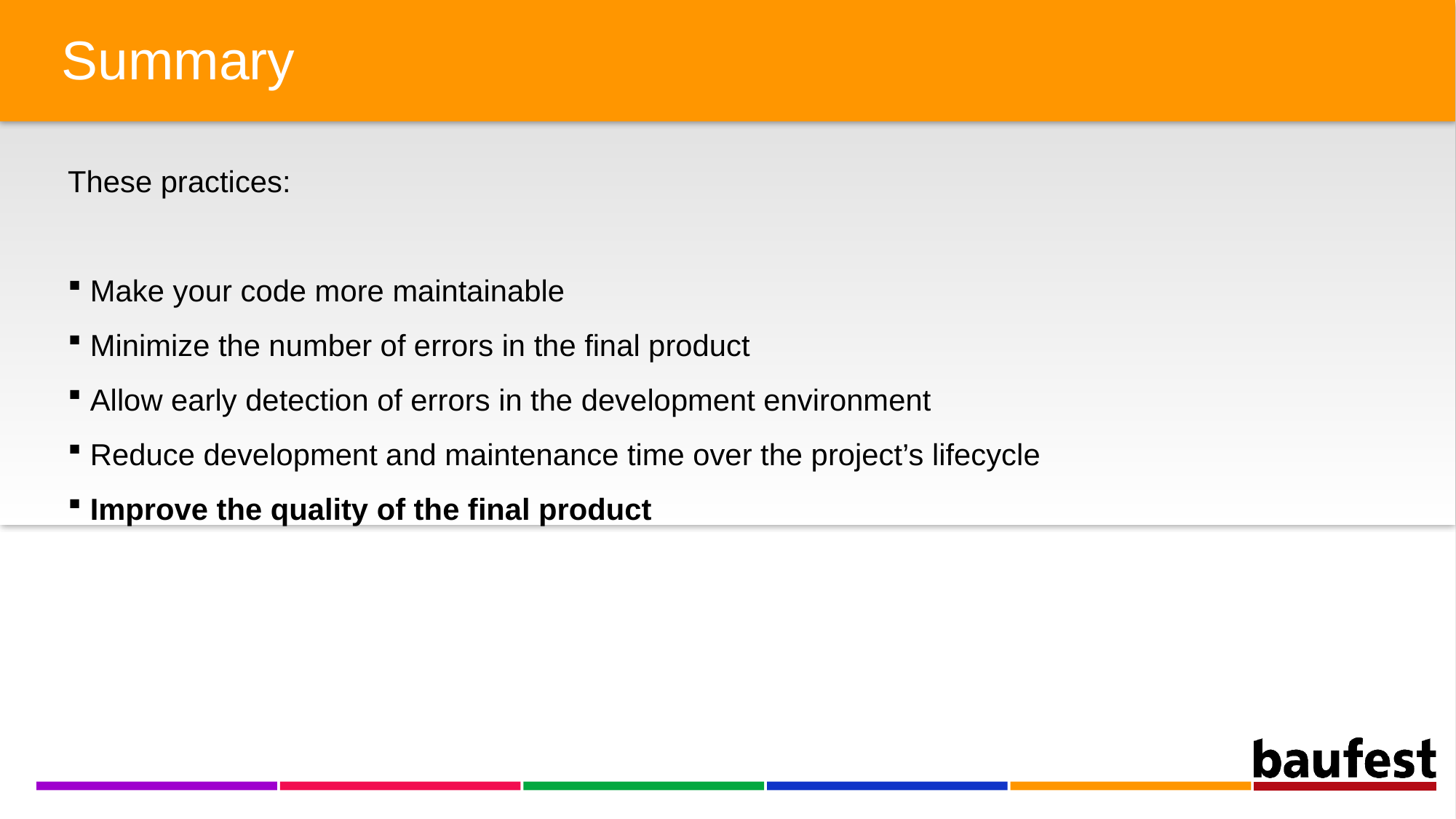

Summary
These practices:

 Make your code more maintainable
 Minimize the number of errors in the final product
 Allow early detection of errors in the development environment
 Reduce development and maintenance time over the project’s lifecycle
 Improve the quality of the final product